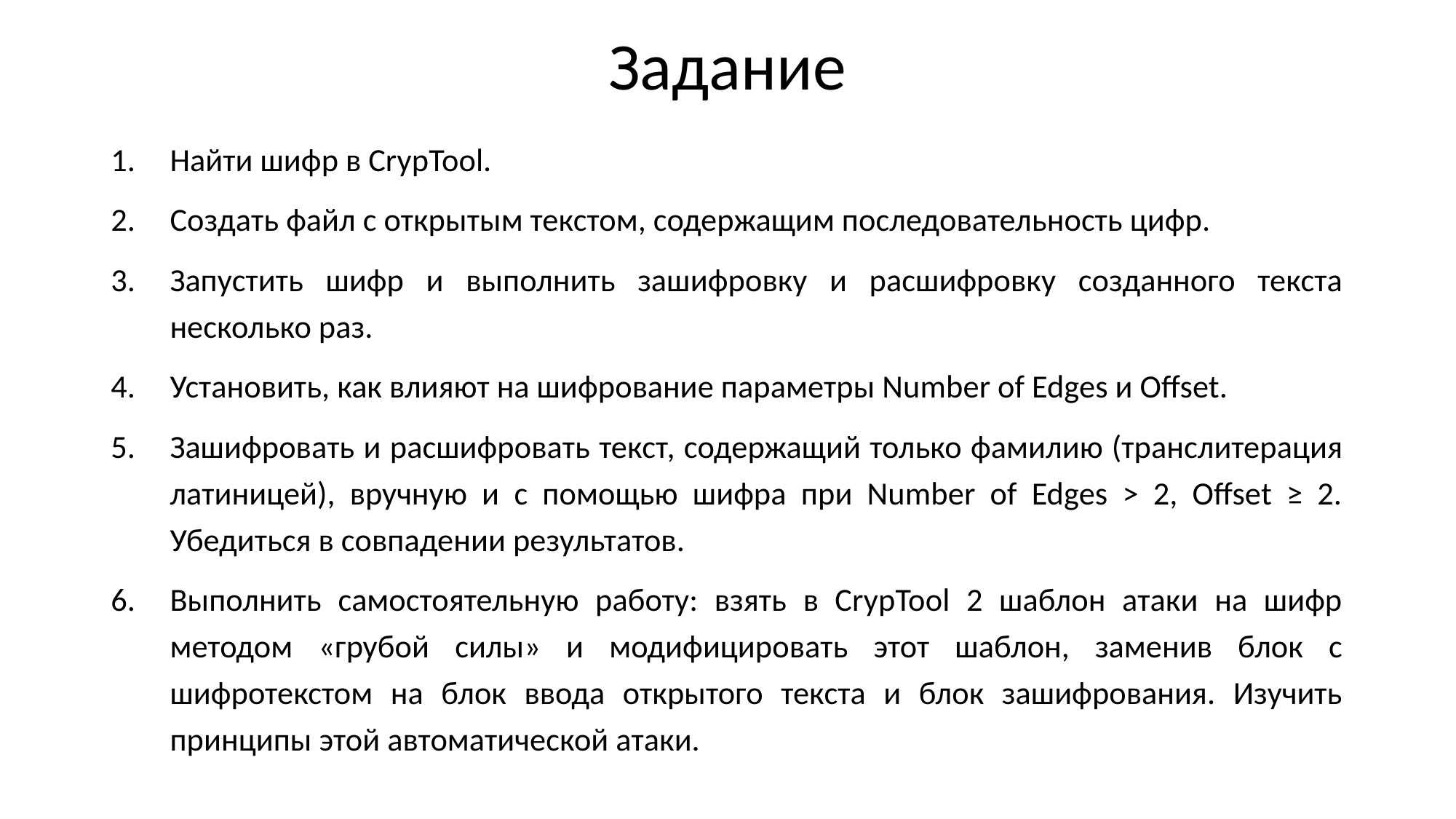

# Задание
Найти шифр в CrypTool.
Создать файл с открытым текстом, содержащим последовательность цифр.
Запустить шифр и выполнить зашифровку и расшифровку созданного текста несколько раз.
Установить, как влияют на шифрование параметры Number of Edges и Offset.
Зашифровать и расшифровать текст, содержащий только фамилию (транслитерация латиницей), вручную и с помощью шифра при Number of Edges > 2, Offset ≥ 2. Убедиться в совпадении результатов.
Выполнить самостоятельную работу: взять в CrypTool 2 шаблон атаки на шифр методом «грубой силы» и модифицировать этот шаблон, заменив блок с шифротекстом на блок ввода открытого текста и блок зашифрования. Изучить принципы этой автоматической атаки.